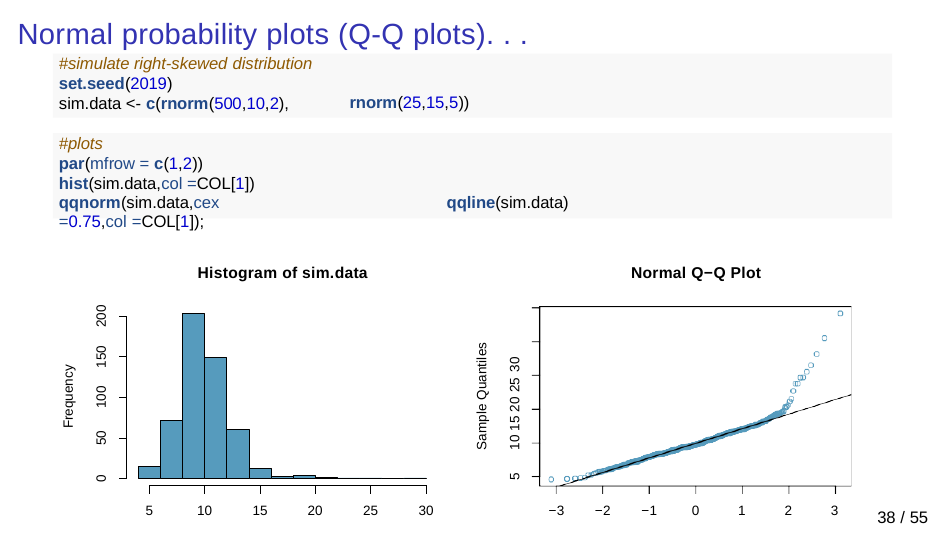

# Normal probability plots (Q-Q plots). . .
#simulate right-skewed distribution
set.seed(2019)
sim.data <- c(rnorm(500,10,2),

rnorm(25,15,5))
#plots
par(mfrow = c(1,2))  hist(sim.data,col =COL[1])
qqnorm(sim.data,cex =0.75,col =COL[1]);

qqline(sim.data)
Histogram of sim.data
Normal Q−Q Plot
10 15 20 25 30
200

Sample Quantiles
150
Frequency
100
50
5
0
5
10
15
20
25
30
−3
−2
−1
0
1
2
3
38 / 55